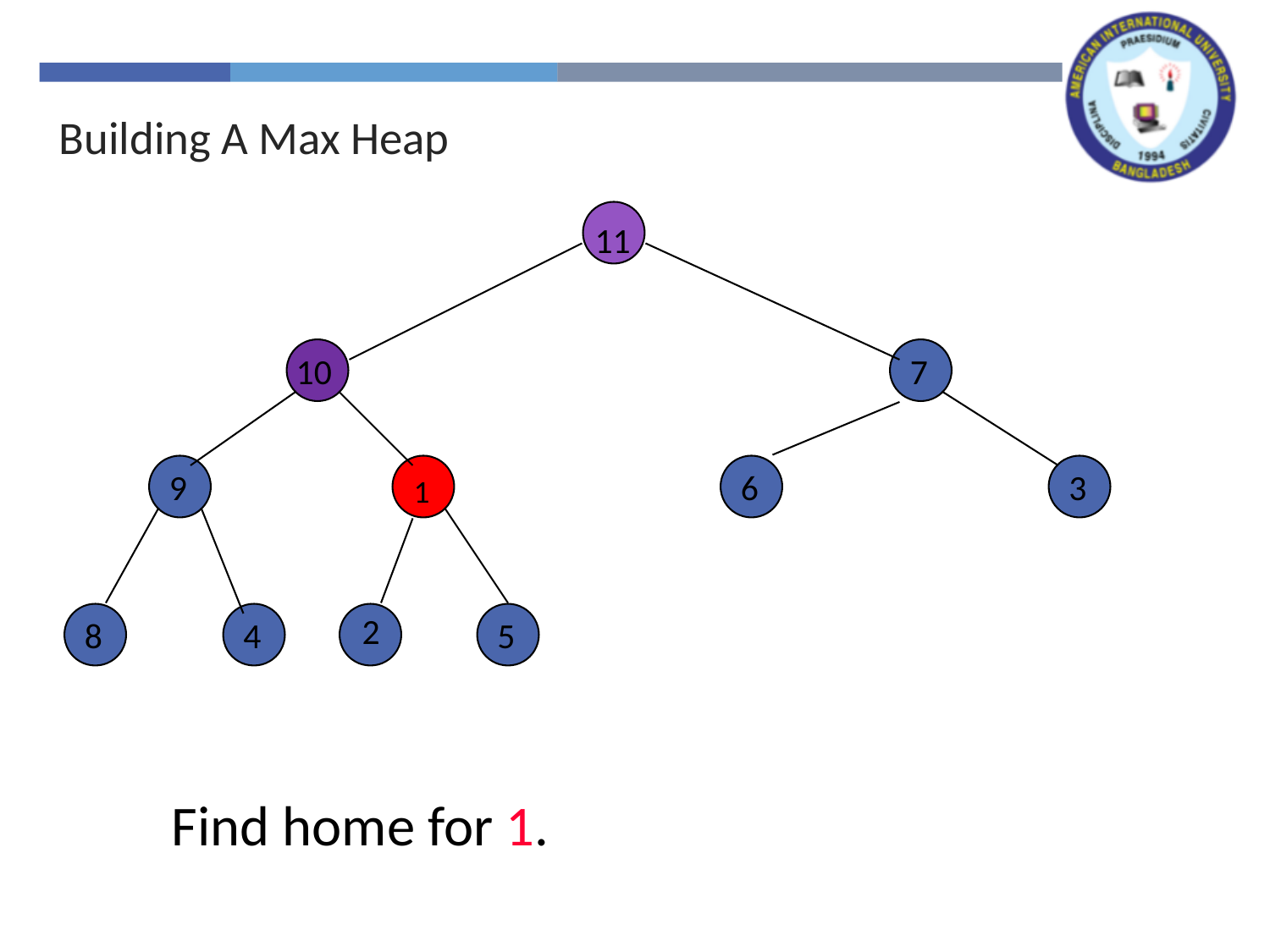

Building A Max Heap

11

10
7

9
6
3
1

2

8
4
7
7
8
5
Find home for 1.